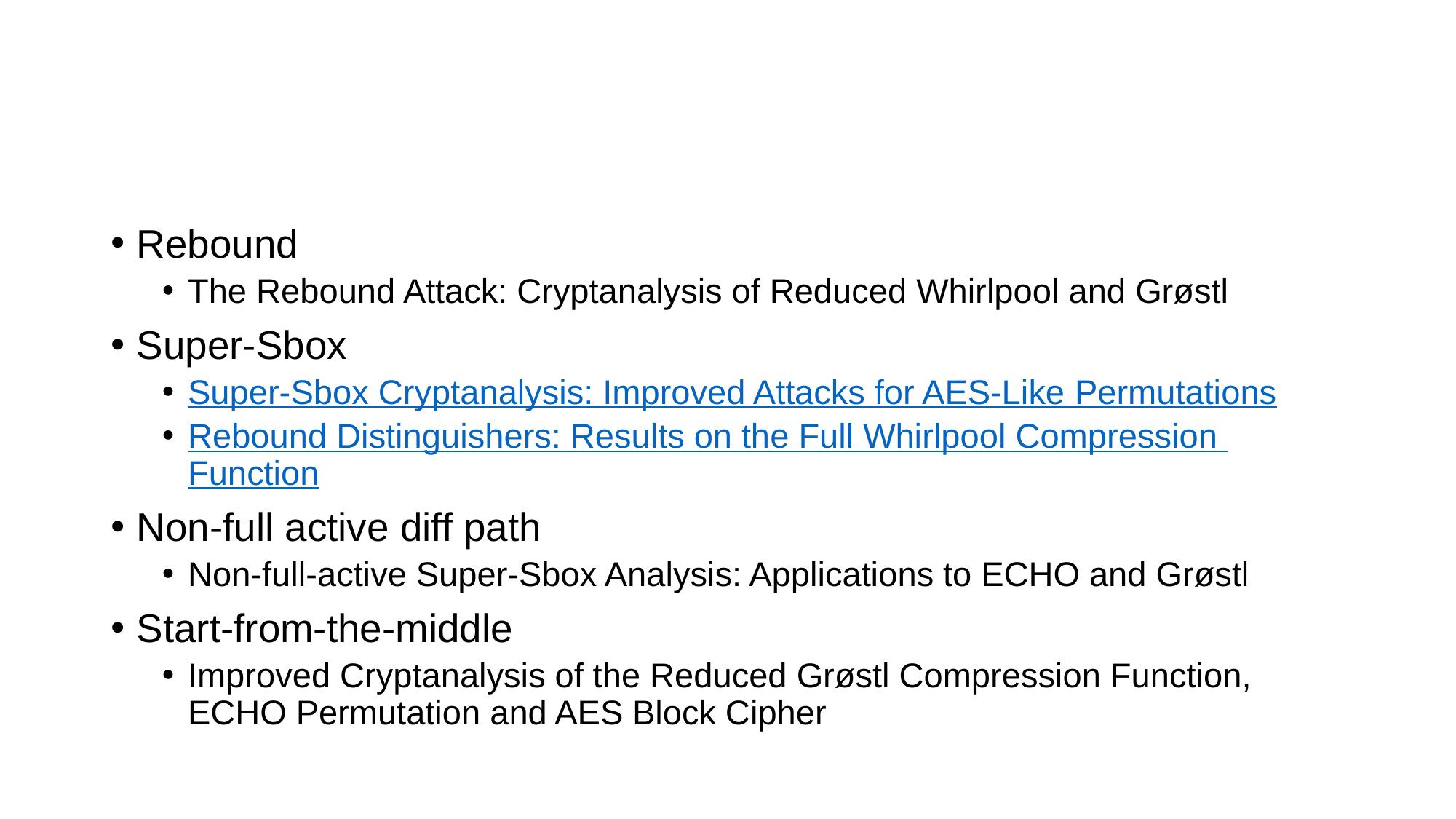

#
Rebound
The Rebound Attack: Cryptanalysis of Reduced Whirlpool and Grøstl
Super-Sbox
Super-Sbox Cryptanalysis: Improved Attacks for AES-Like Permutations
Rebound Distinguishers: Results on the Full Whirlpool Compression Function
Non-full active diff path
Non-full-active Super-Sbox Analysis: Applications to ECHO and Grøstl
Start-from-the-middle
Improved Cryptanalysis of the Reduced Grøstl Compression Function, ECHO Permutation and AES Block Cipher